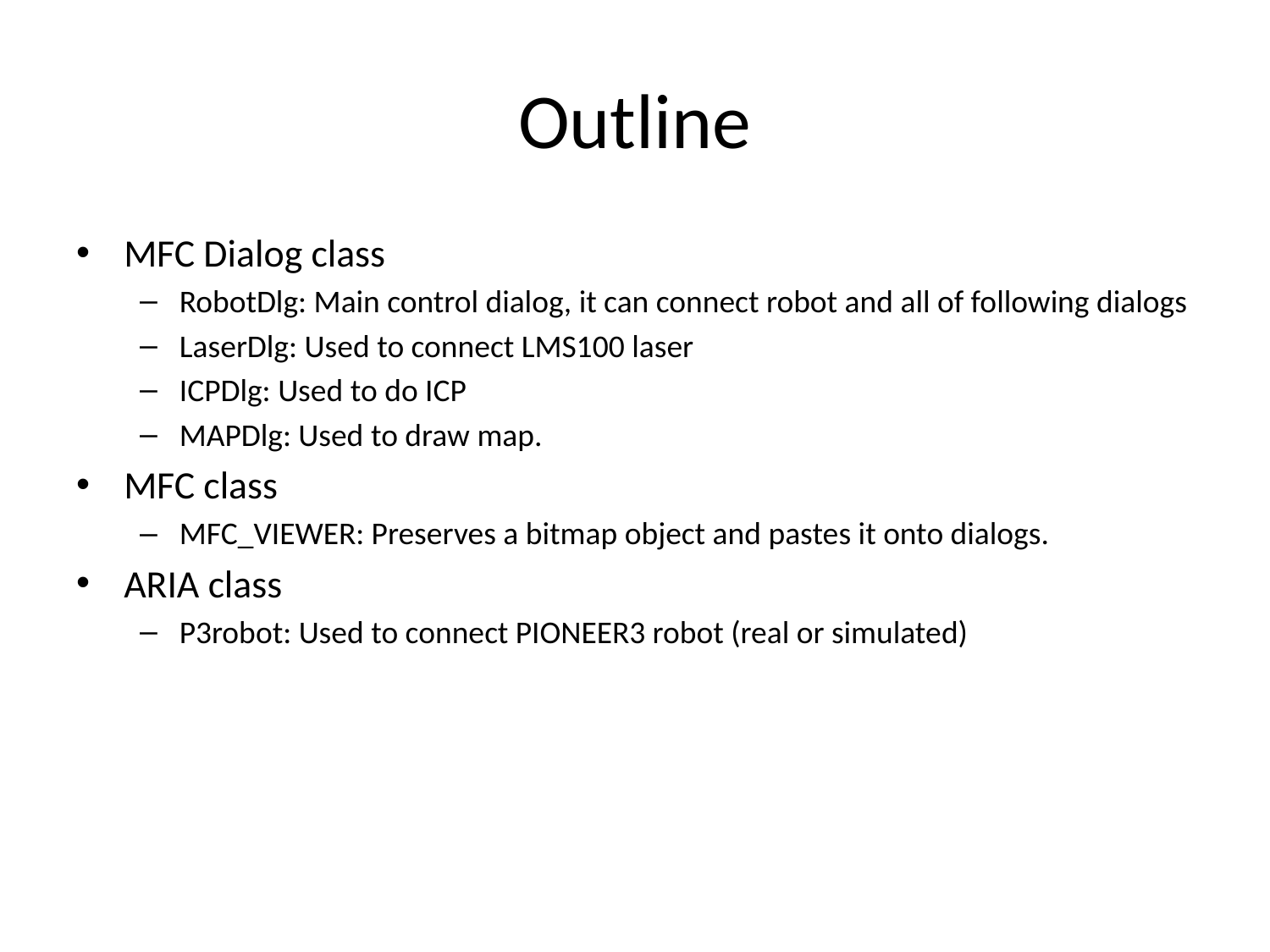

# Outline
MFC Dialog class
RobotDlg: Main control dialog, it can connect robot and all of following dialogs
LaserDlg: Used to connect LMS100 laser
ICPDlg: Used to do ICP
MAPDlg: Used to draw map.
MFC class
MFC_VIEWER: Preserves a bitmap object and pastes it onto dialogs.
ARIA class
P3robot: Used to connect PIONEER3 robot (real or simulated)